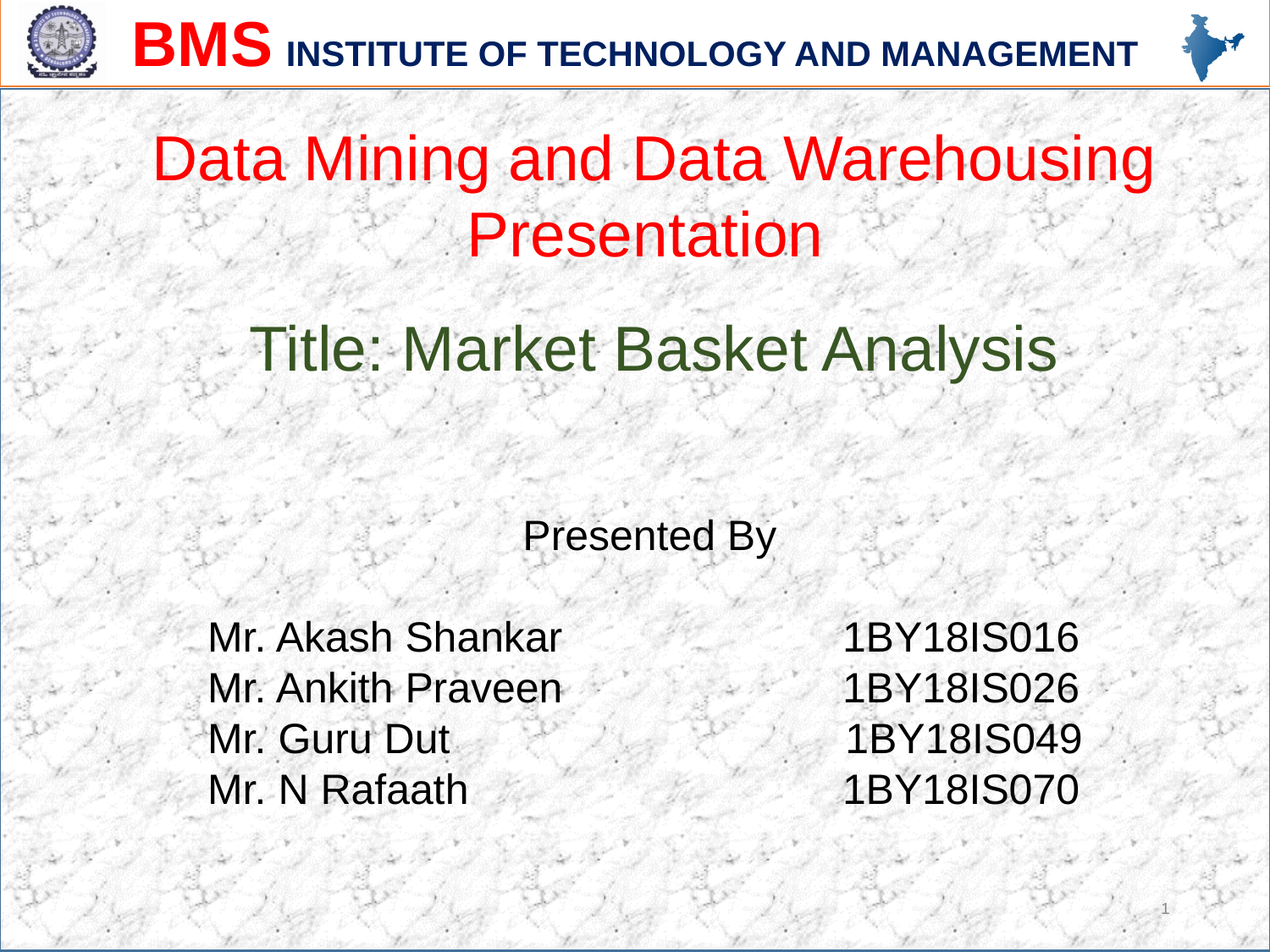

Data Mining and Data Warehousing Presentation

Title: Market Basket Analysis
			Presented By

		Mr. Akash Shankar			1BY18IS016
		Mr. Ankith Praveen			1BY18IS026
		Mr. Guru Dut			           1BY18IS049
		Mr. N Rafaath			1BY18IS070

1